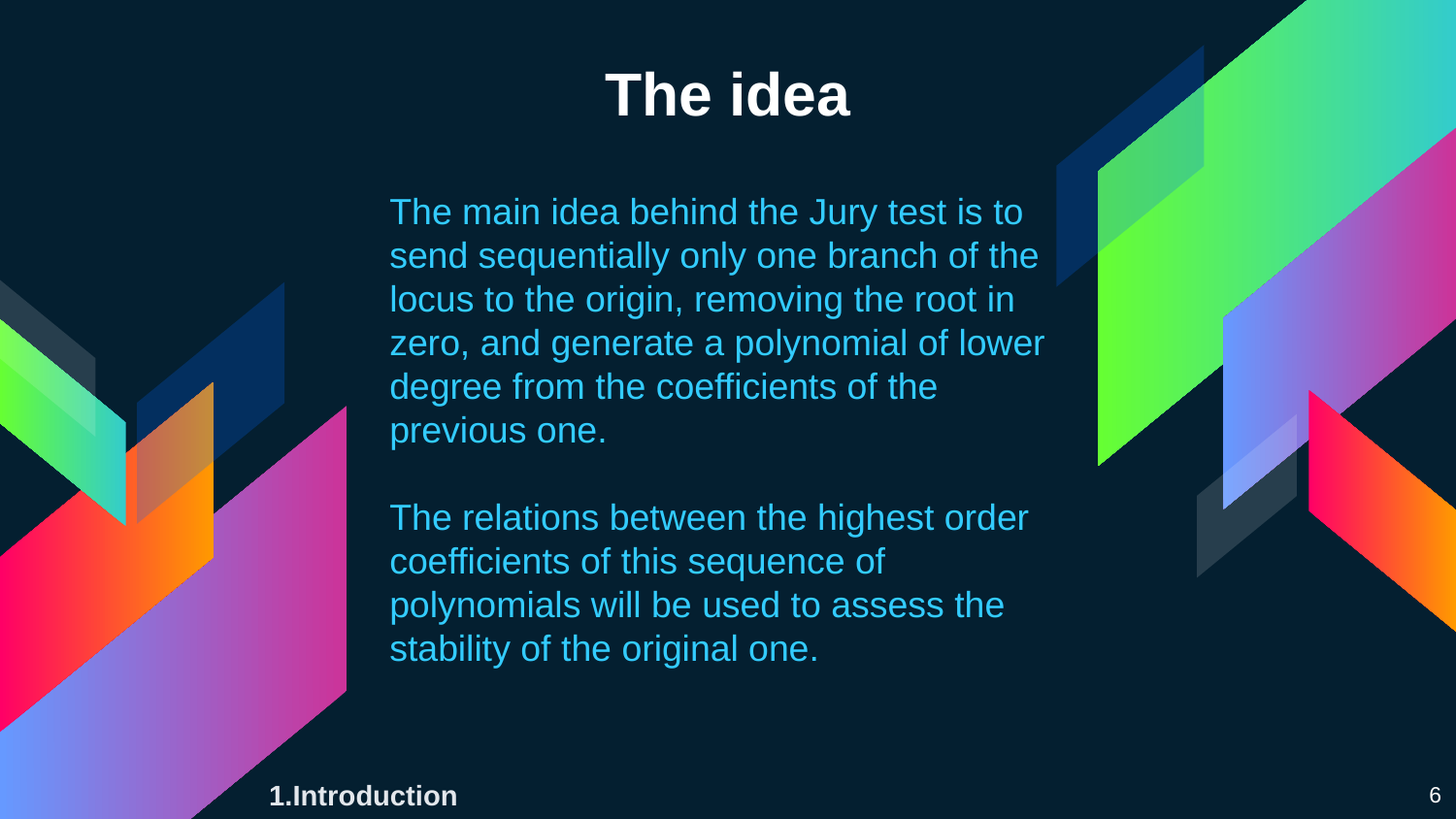

# The idea
The main idea behind the Jury test is to send sequentially only one branch of the locus to the origin, removing the root in zero, and generate a polynomial of lower degree from the coefficients of the previous one.

The relations between the highest order coefficients of this sequence of polynomials will be used to assess the stability of the original one.
1.Introduction
6